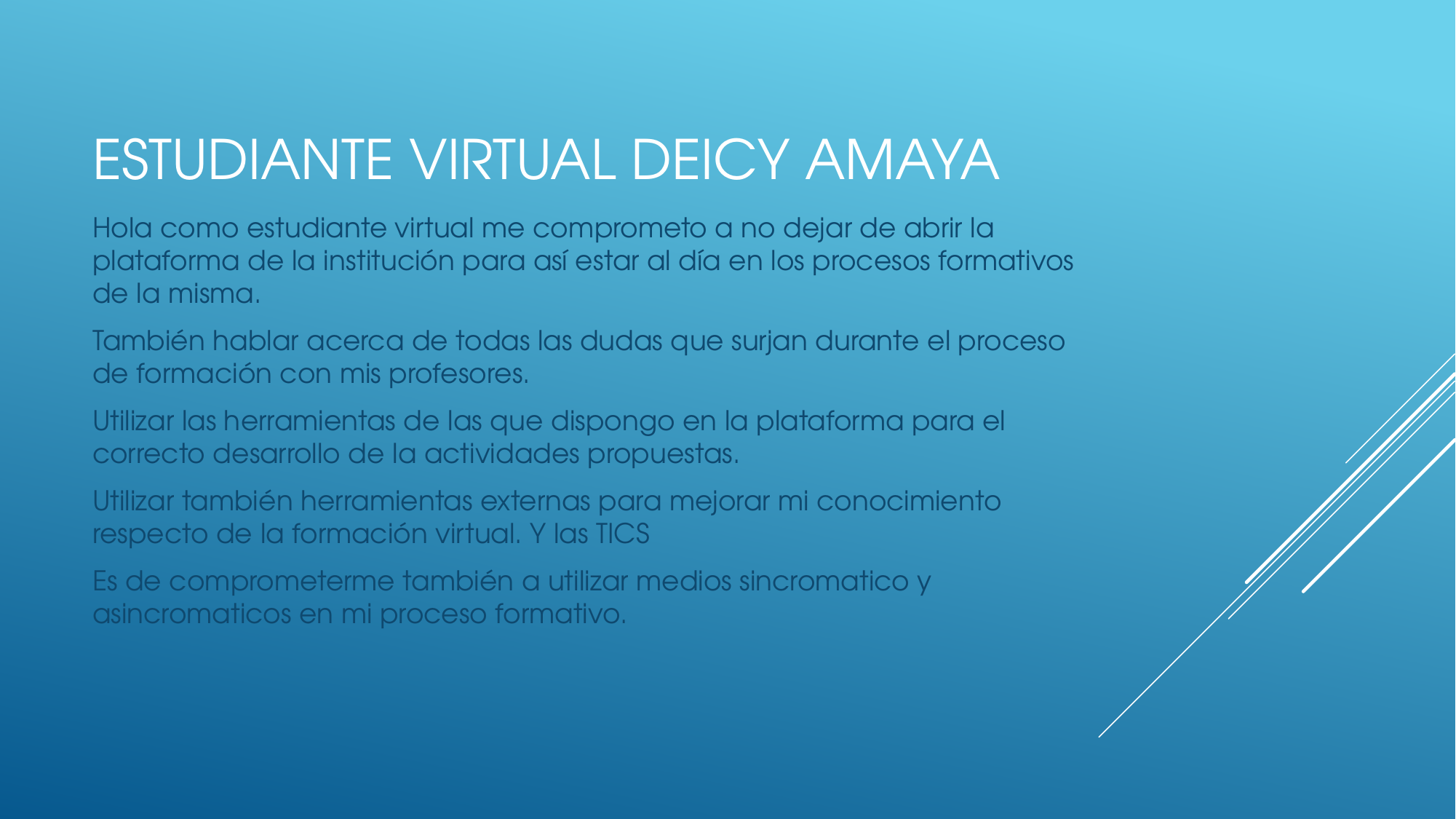

# Estudiante virtual Deicy amaya
Hola como estudiante virtual me comprometo a no dejar de abrir la plataforma de la institución para así estar al día en los procesos formativos de la misma.
También hablar acerca de todas las dudas que surjan durante el proceso de formación con mis profesores.
Utilizar las herramientas de las que dispongo en la plataforma para el correcto desarrollo de la actividades propuestas.
Utilizar también herramientas externas para mejorar mi conocimiento respecto de la formación virtual. Y las TICS
Es de comprometerme también a utilizar medios sincromatico y asincromaticos en mi proceso formativo.